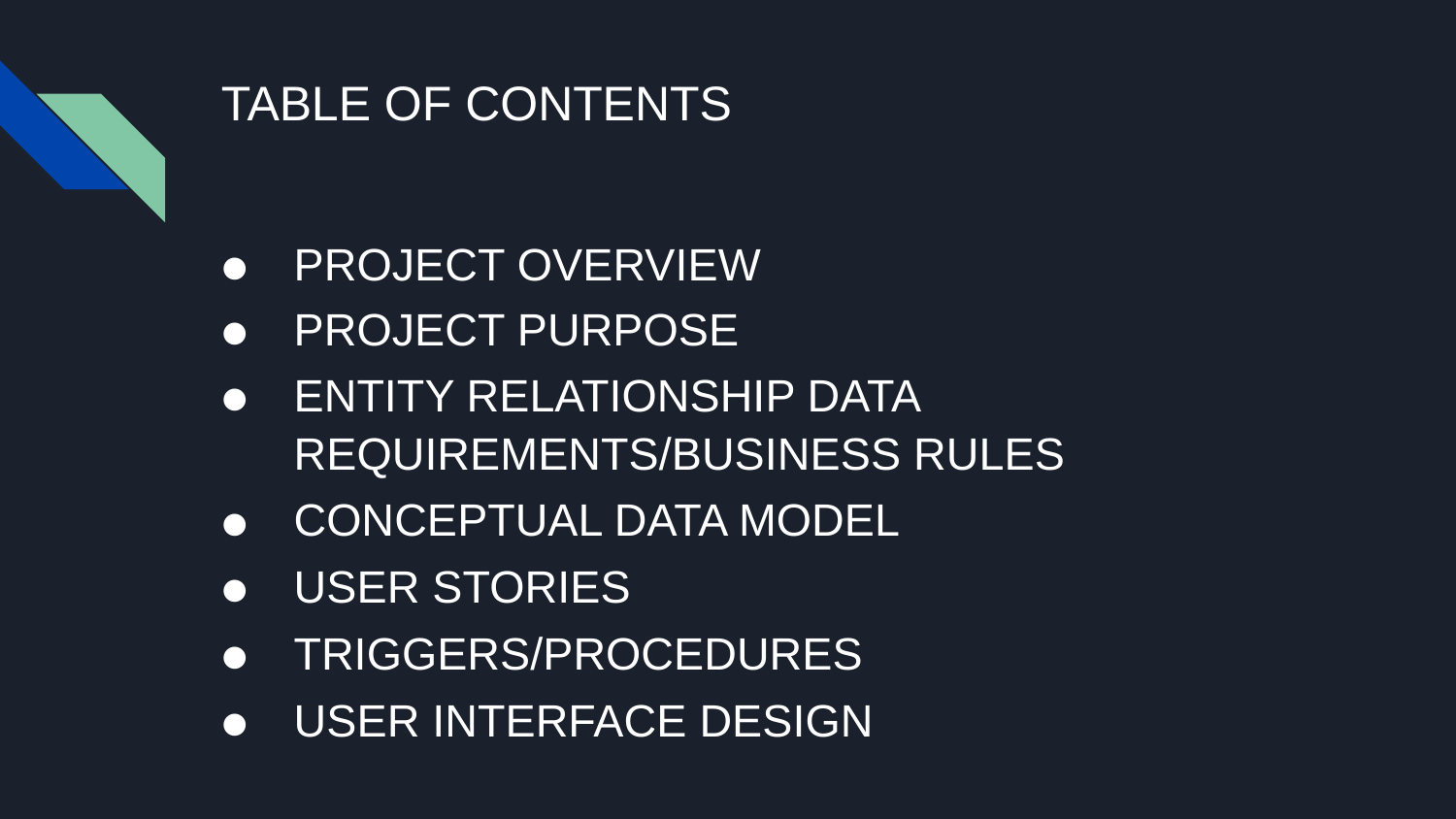

# TABLE OF CONTENTS
Project Overview
Project Purpose
Entity Relationship Data Requirements/Business Rules
Conceptual Data Model
User Stories
Triggers/Procedures
User Interface Design